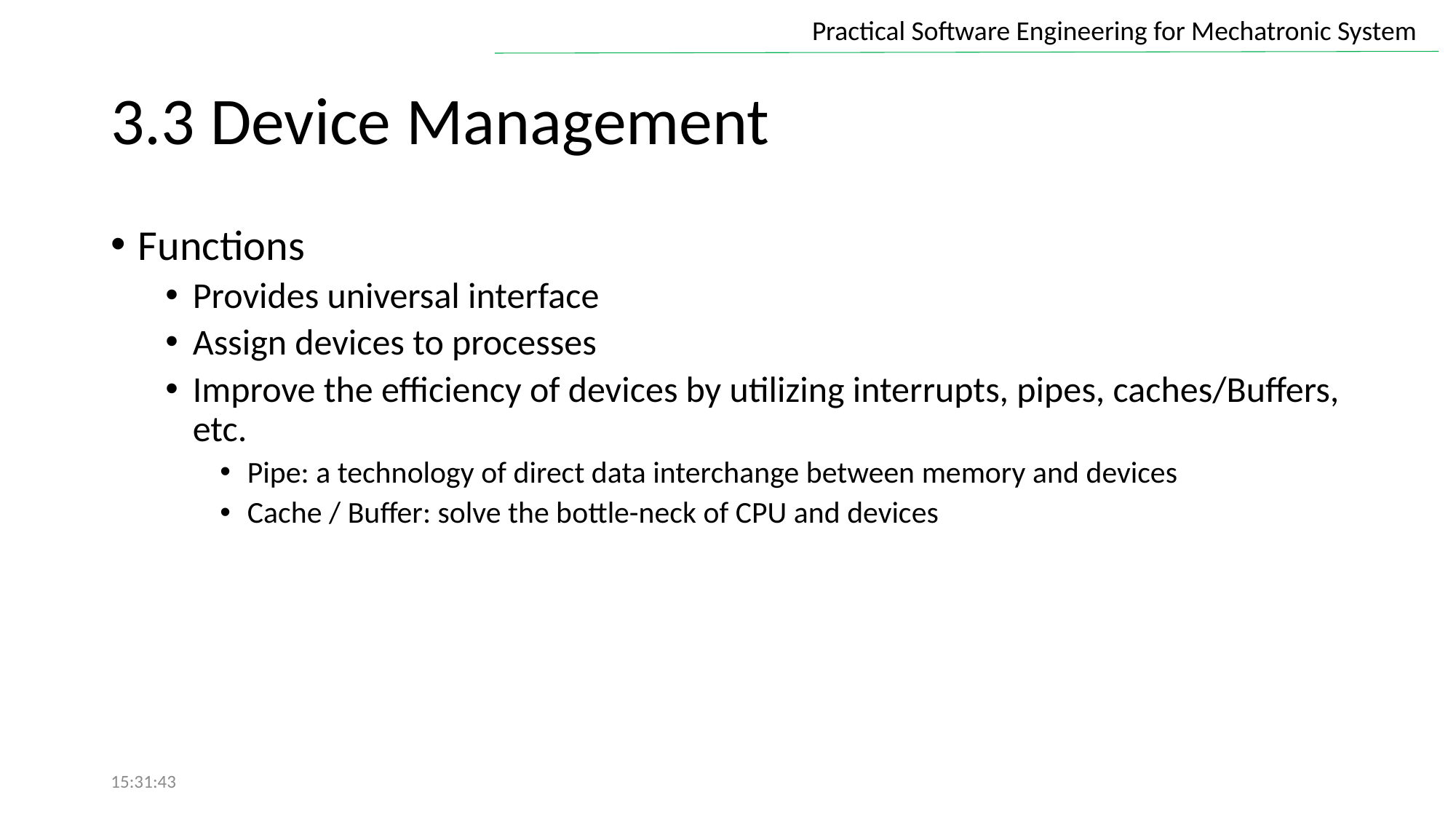

# 3.3 Device Management
Functions
Provides universal interface
Assign devices to processes
Improve the efficiency of devices by utilizing interrupts, pipes, caches/Buffers, etc.
Pipe: a technology of direct data interchange between memory and devices
Cache / Buffer: solve the bottle-neck of CPU and devices
15:31:43
21